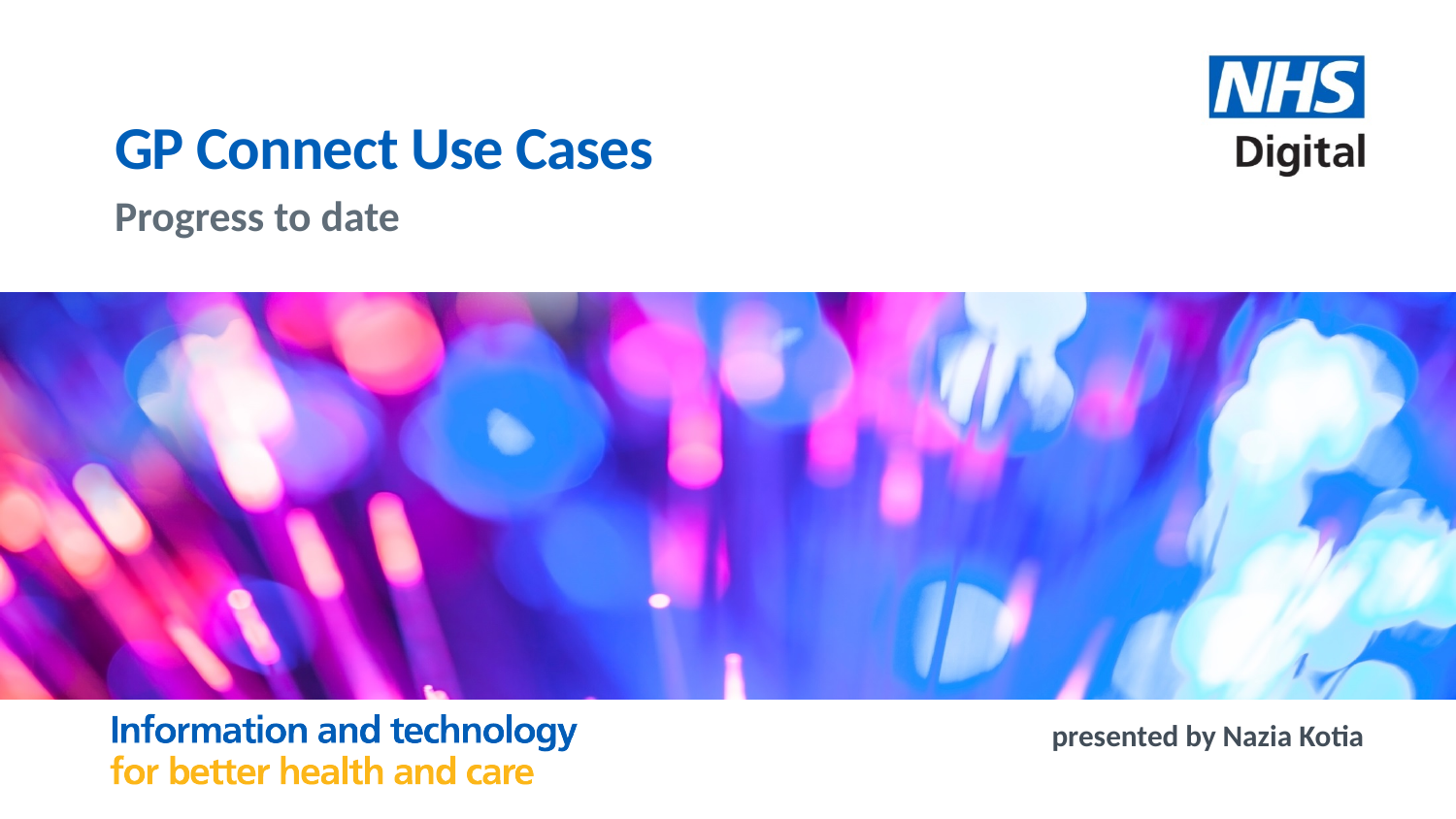

GP Connect Use Cases
Progress to date

presented by Nazia Kotia